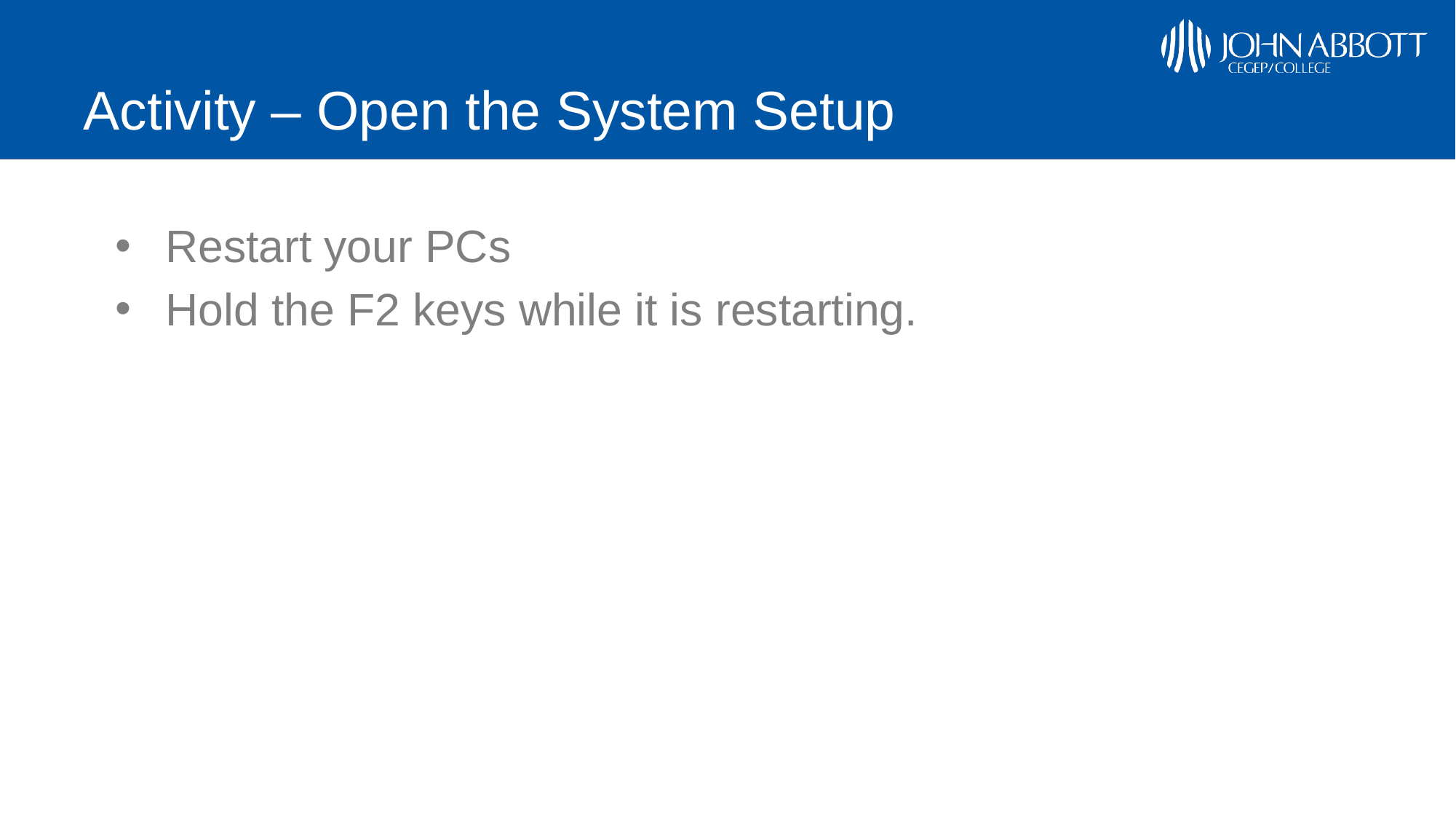

# Activity – Open the System Setup
Restart your PCs
Hold the F2 keys while it is restarting.